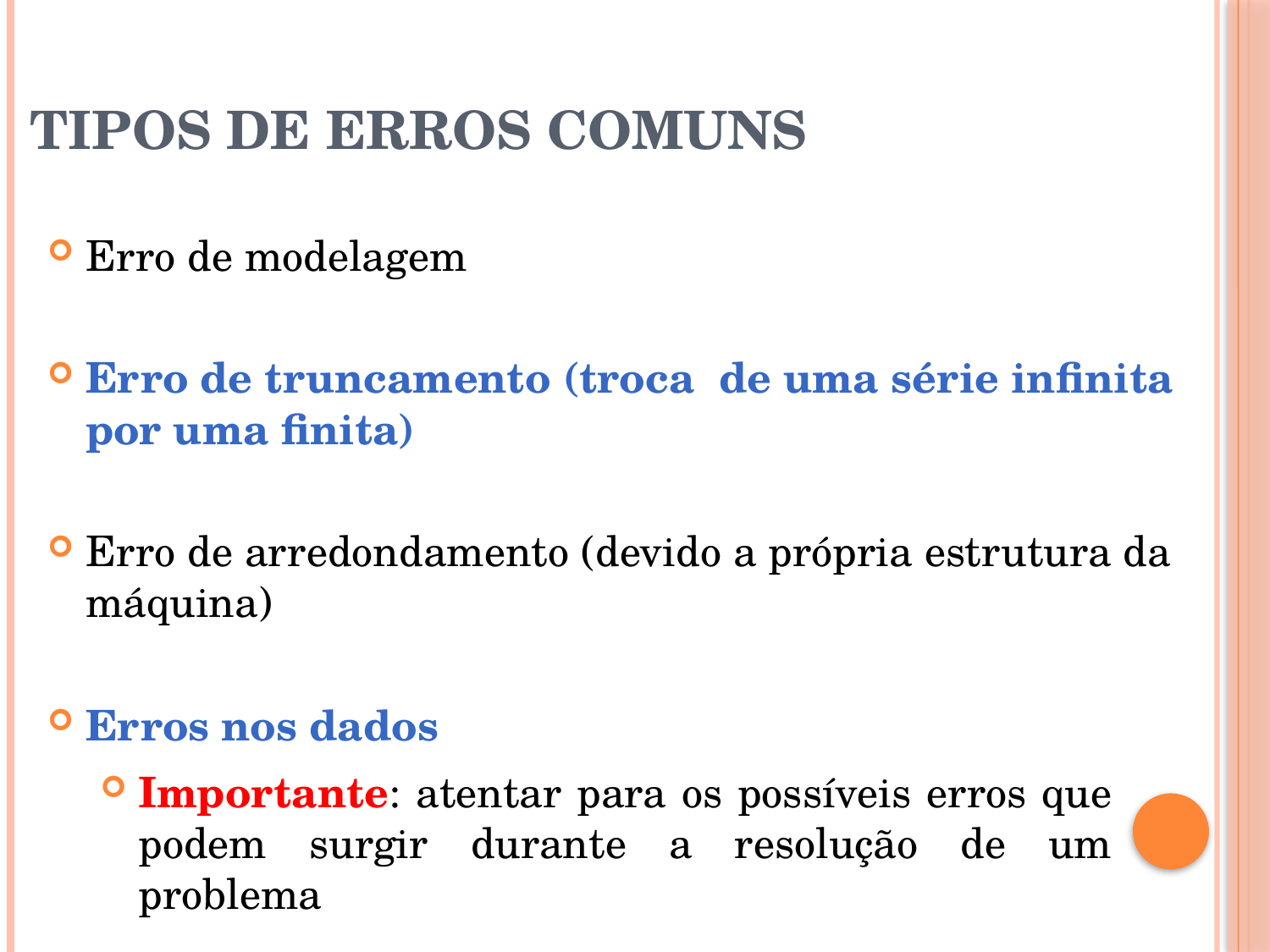

# Tipos de erros comuns
Erro de modelagem

Erro de truncamento (troca  de uma série infinita por uma finita)

Erro de arredondamento (devido a própria estrutura da máquina)

Erros nos dados
Importante: atentar para os possíveis erros que podem surgir durante a resolução de um problema